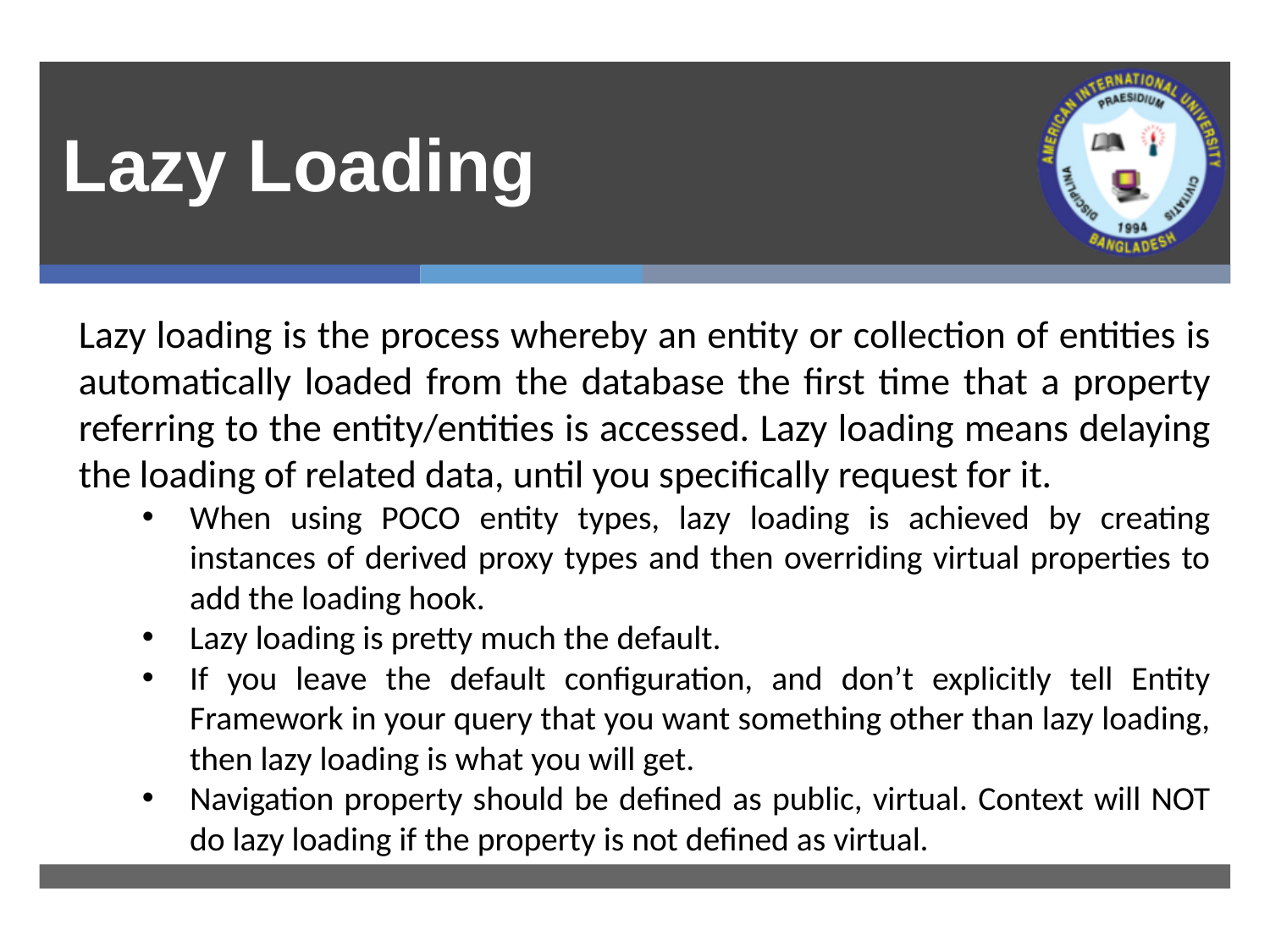

# Lazy Loading

Lazy loading is the process whereby an entity or collection of entities is automatically loaded from the database the first time that a property referring to the entity/entities is accessed. Lazy loading means delaying the loading of related data, until you specifically request for it.
When using POCO entity types, lazy loading is achieved by creating instances of derived proxy types and then overriding virtual properties to add the loading hook.
Lazy loading is pretty much the default.
If you leave the default configuration, and don’t explicitly tell Entity Framework in your query that you want something other than lazy loading, then lazy loading is what you will get.
Navigation property should be defined as public, virtual. Context will NOT do lazy loading if the property is not defined as virtual.